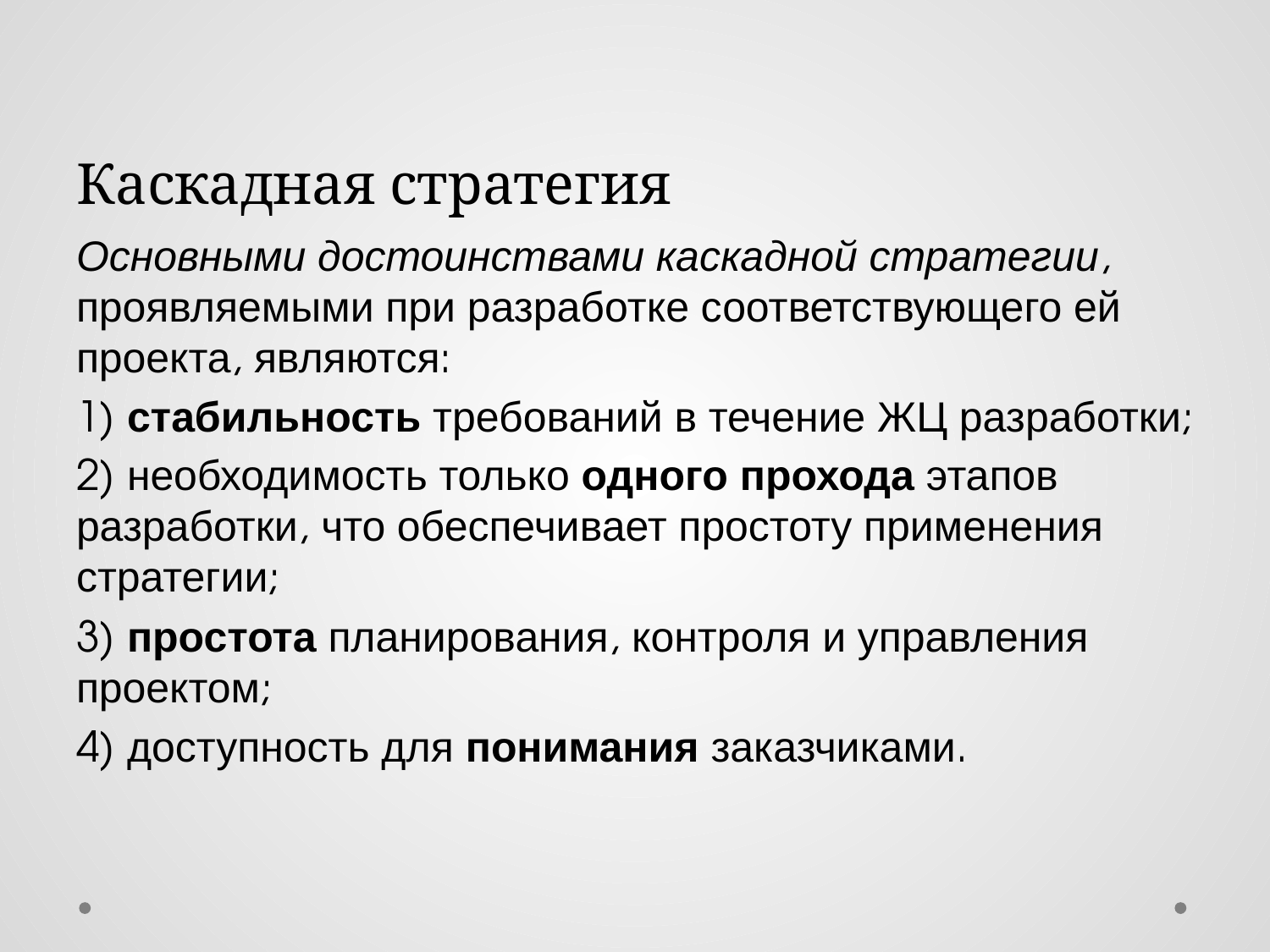

# Каскадная стратегия
Основными достоинствами каскадной стратегии, проявляемыми при разработке соответствующего ей проекта, являются:
1) стабильность требований в течение ЖЦ разработки;
2) необходимость только одного прохода этапов разработки, что обеспечивает простоту применения стратегии;
3) простота планирования, контроля и управления проектом;
4) доступность для понимания заказчиками.